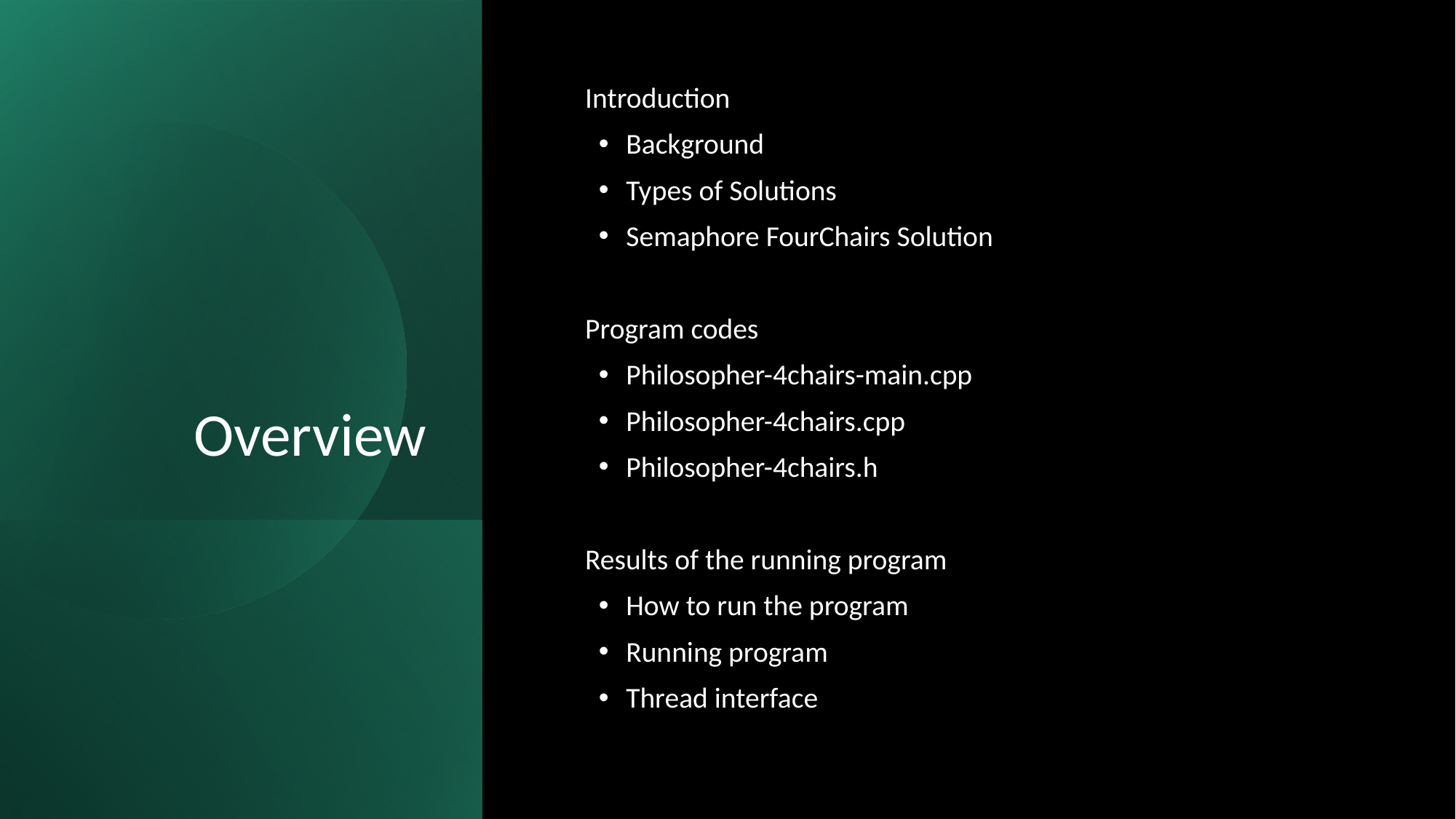

# Overview
Introduction
Background
Types of Solutions
Semaphore FourChairs Solution

Program codes
Philosopher-4chairs-main.cpp
Philosopher-4chairs.cpp
Philosopher-4chairs.h

Results of the running program
How to run the program
Running program
Thread interface